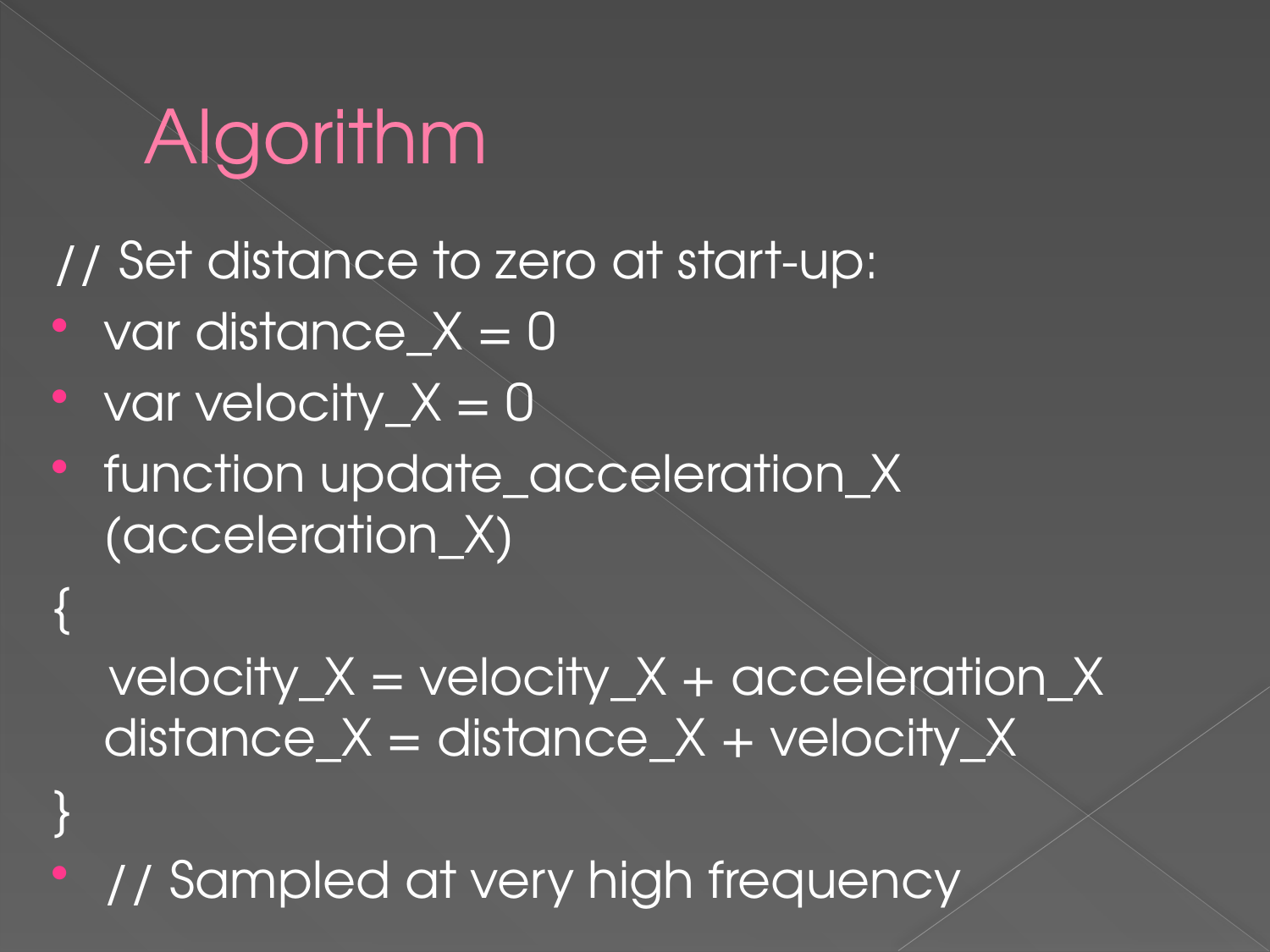

# Algorithm
// Set distance to zero at start-up:
var distance_X = 0
var velocity_X = 0
function update_acceleration_X (acceleration_X)
{
    velocity_X = velocity_X + acceleration_X distance_X = distance_X + velocity_X
}
// Sampled at very high frequency